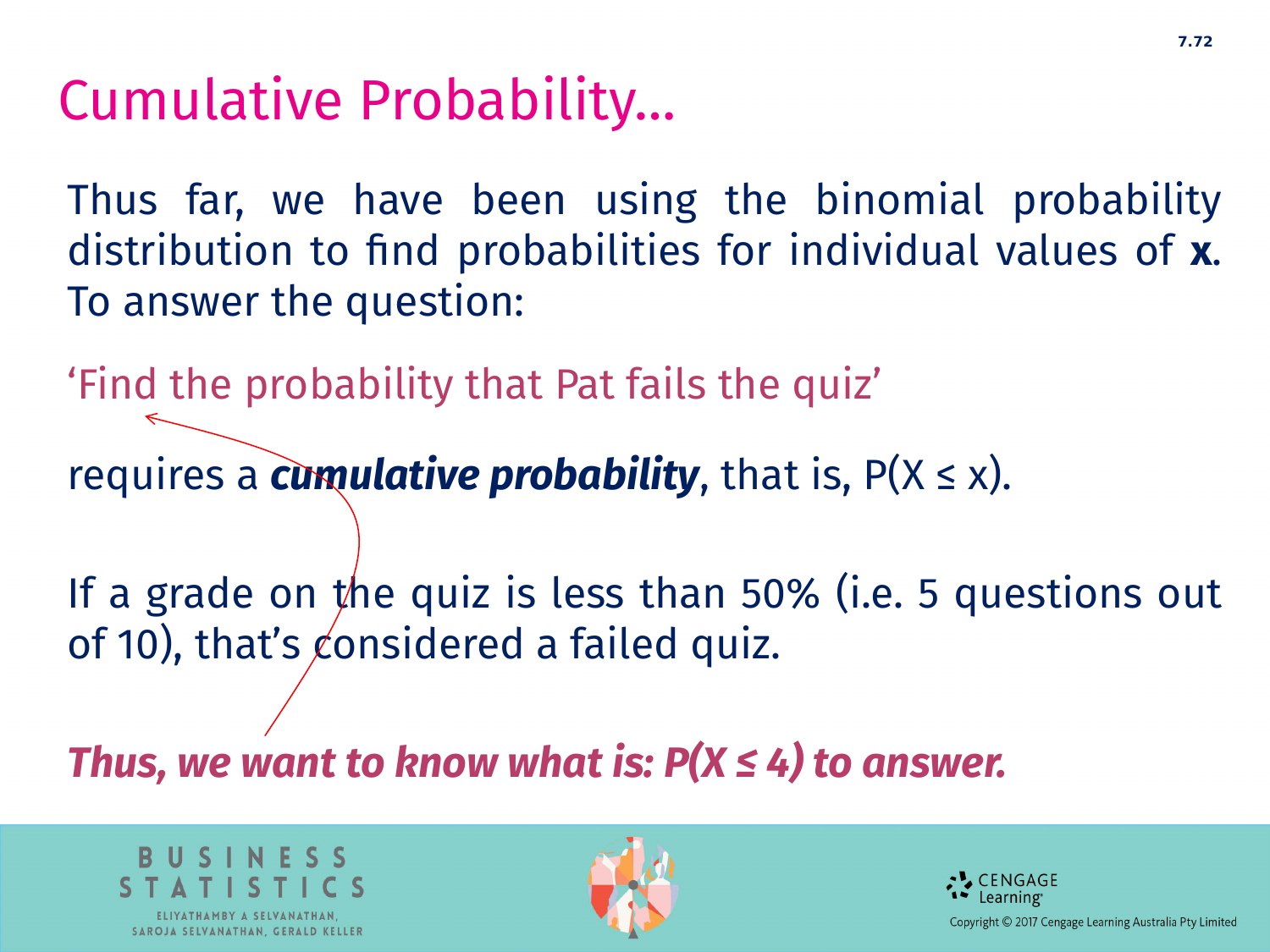

7.72
0
# Cumulative Probability…
Thus far, we have been using the binomial probability distribution to find probabilities for individual values of x. To answer the question:
‘Find the probability that Pat fails the quiz’
requires a cumulative probability, that is, P(X ≤ x).

If a grade on the quiz is less than 50% (i.e. 5 questions out of 10), that’s considered a failed quiz.

Thus, we want to know what is: P(X ≤ 4) to answer.